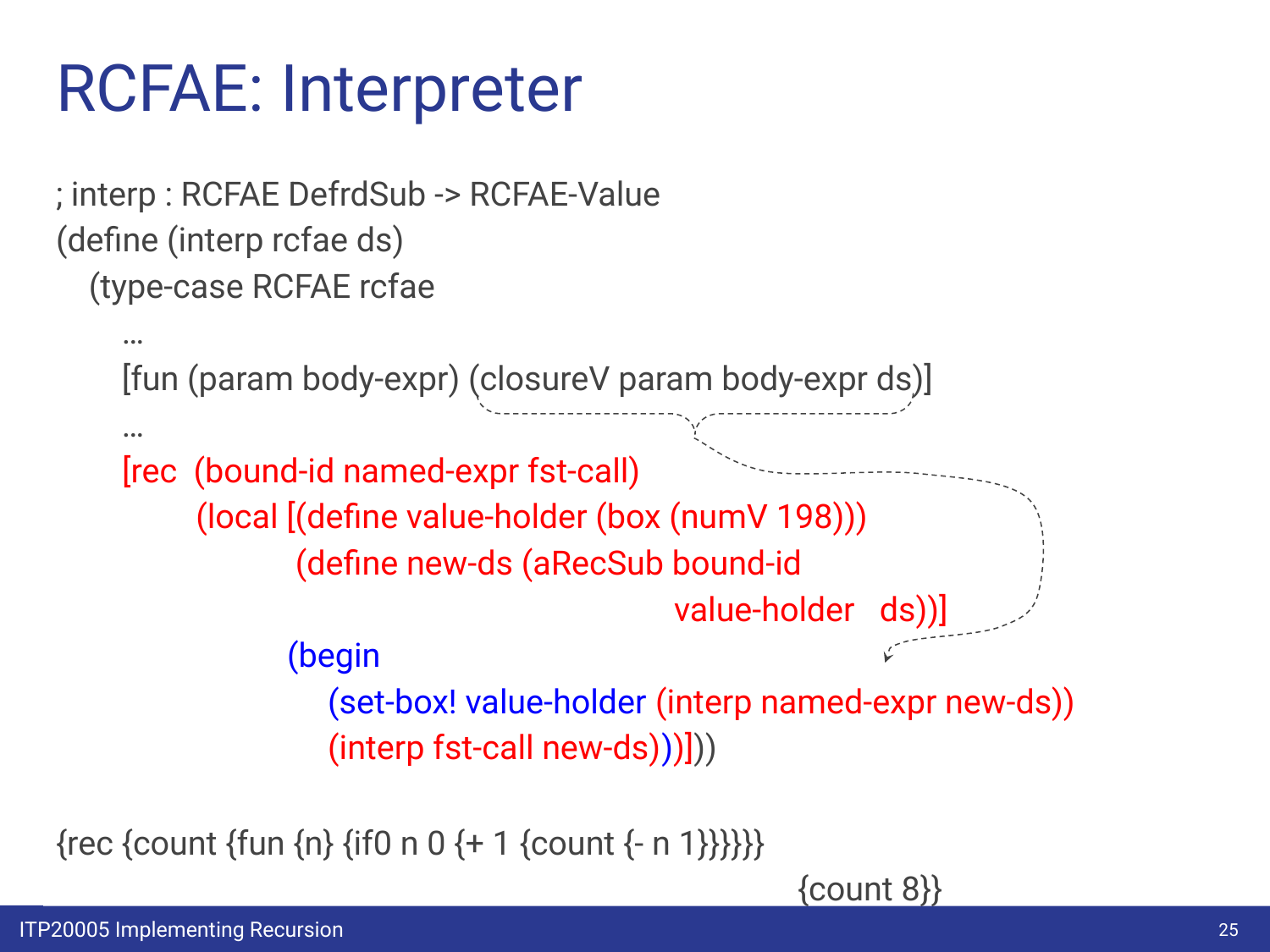

# RCFAE: Interpreter
; interp : RCFAE DefrdSub -> RCFAE-Value
(define (interp rcfae ds)
    (type-case RCFAE rcfae
        …
        [fun (param body-expr) (closureV param body-expr ds)]
        …
        [rec  (bound-id named-expr fst-call)
                 (local [(define value-holder (box (numV 198)))
                             (define new-ds (aRecSub bound-id
                                                                           value-holder   ds))]
                            (begin
                                 (set-box! value-holder (interp named-expr new-ds))
                                 (interp fst-call new-ds)))]))
{rec {count {fun {n} {if0 n 0 {+ 1 {count {- n 1}}}}}}
                                                                                          {count 8}}

25